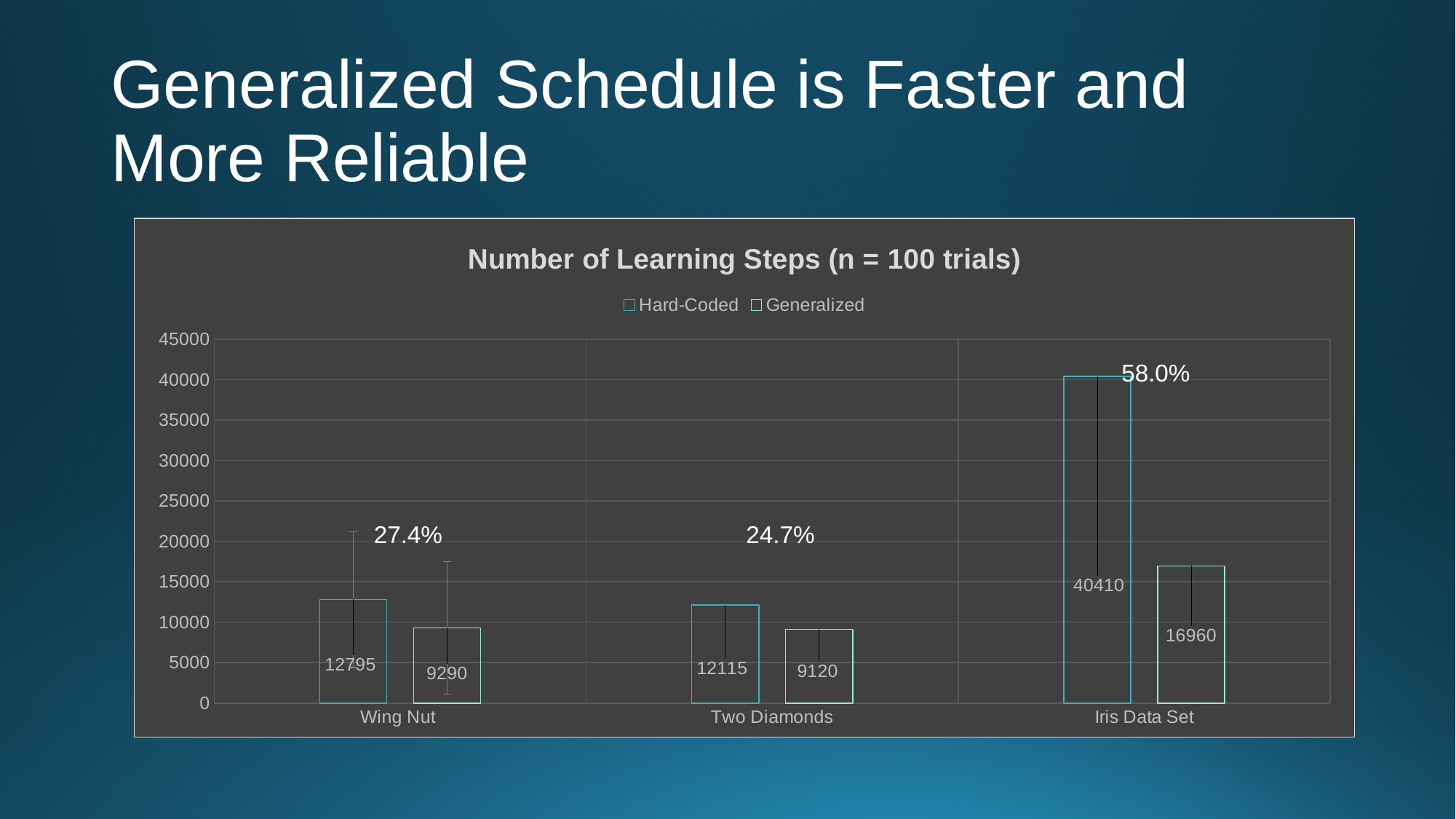

# Generalized Schedule is Faster and More Reliable

### Chart: Number of Learning Steps (n = 100 trials)

| Category | Hard-Coded | Generalized |
|---|---|---|
| Wing Nut  | 12795.0 | 9290.0 |
| Two Diamonds | 12115.0 | 9120.0 |
| Iris Data Set | 40410.0 | 16960.0 |
58.0%
27.4%
24.7%